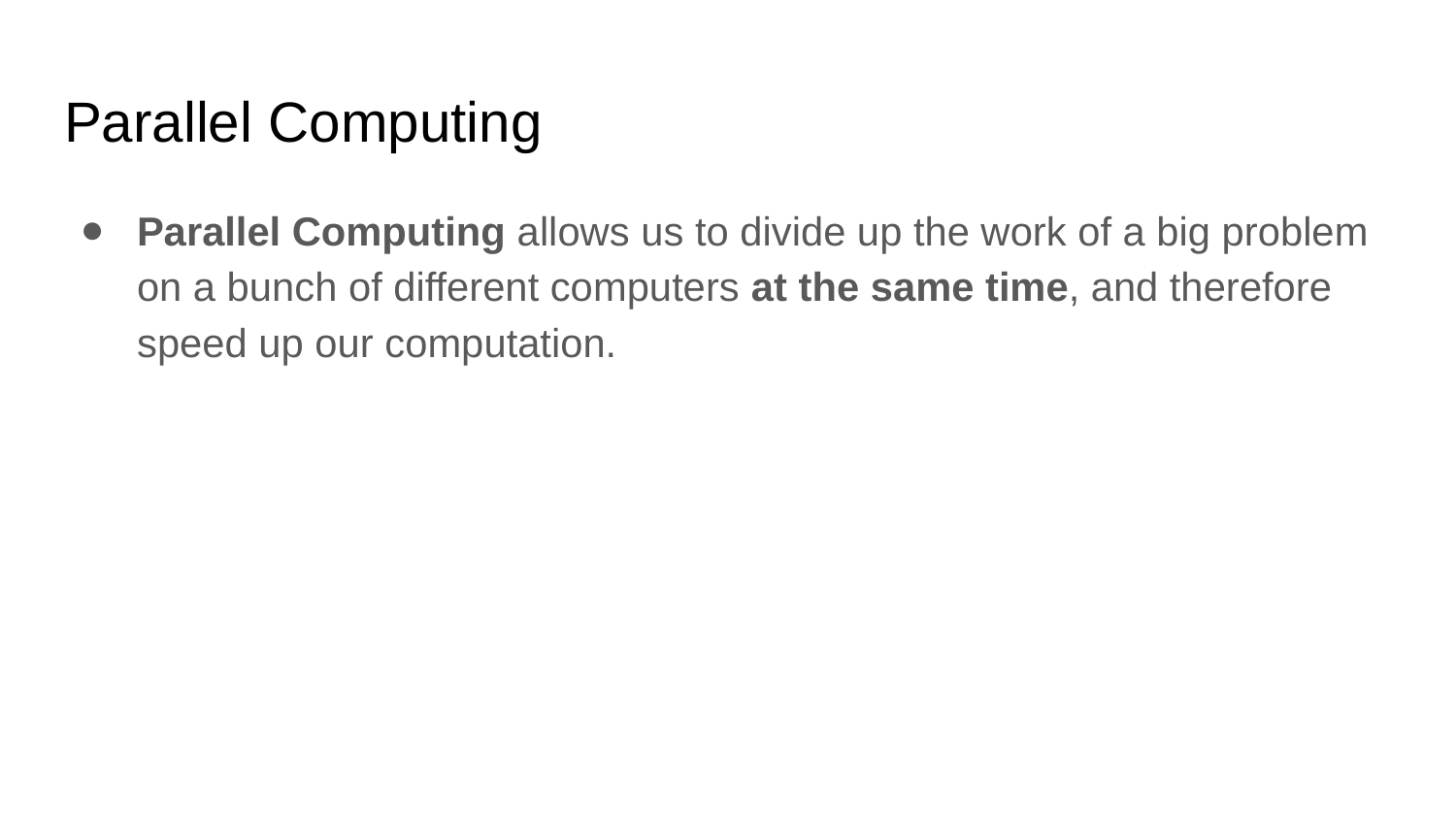

# Parallel Computing
Parallel Computing allows us to divide up the work of a big problem on a bunch of different computers at the same time, and therefore speed up our computation.